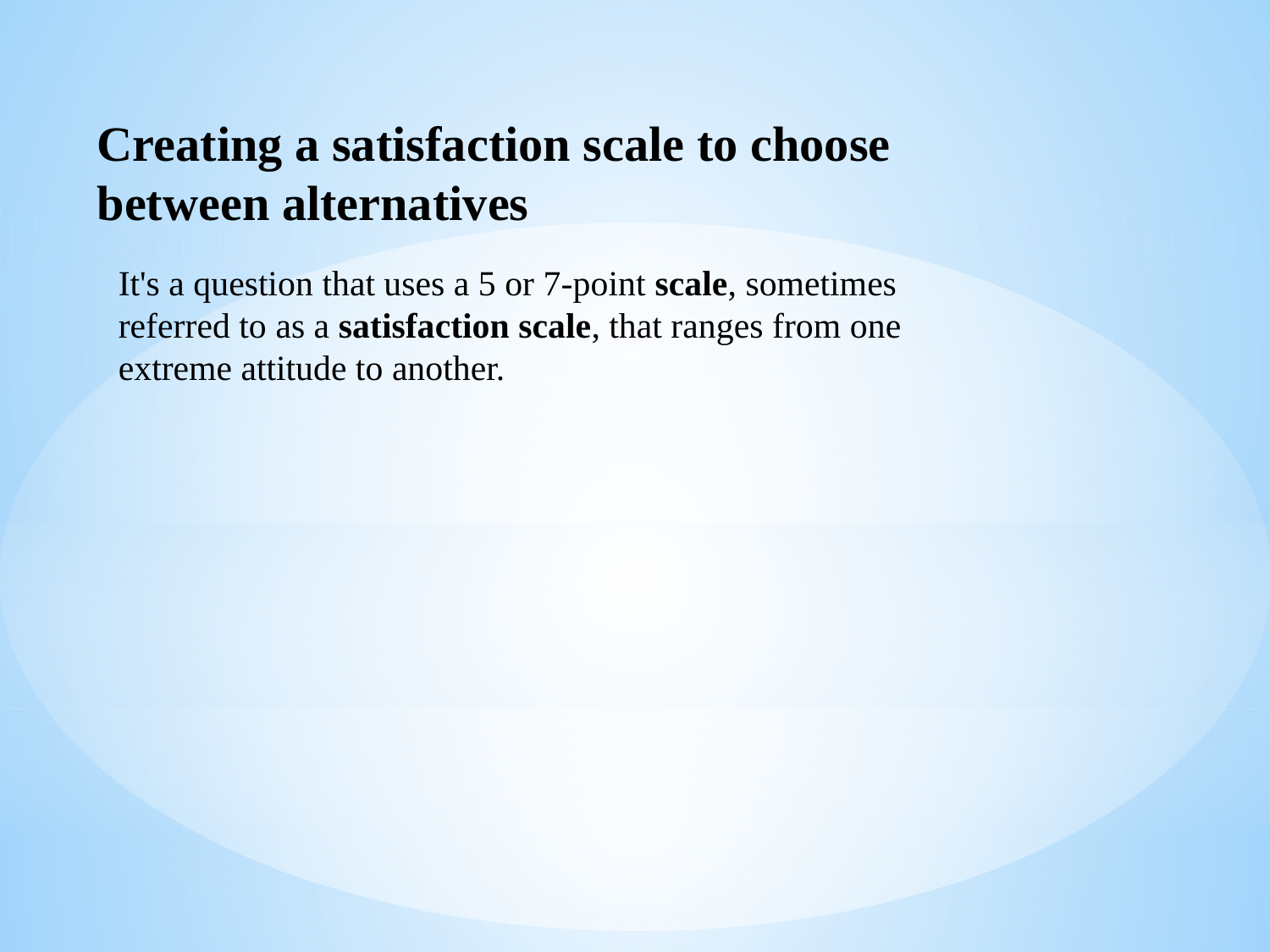

Creating a satisfaction scale to choose between alternatives
It's a question that uses a 5 or 7-point scale, sometimes referred to as a satisfaction scale, that ranges from one extreme attitude to another.